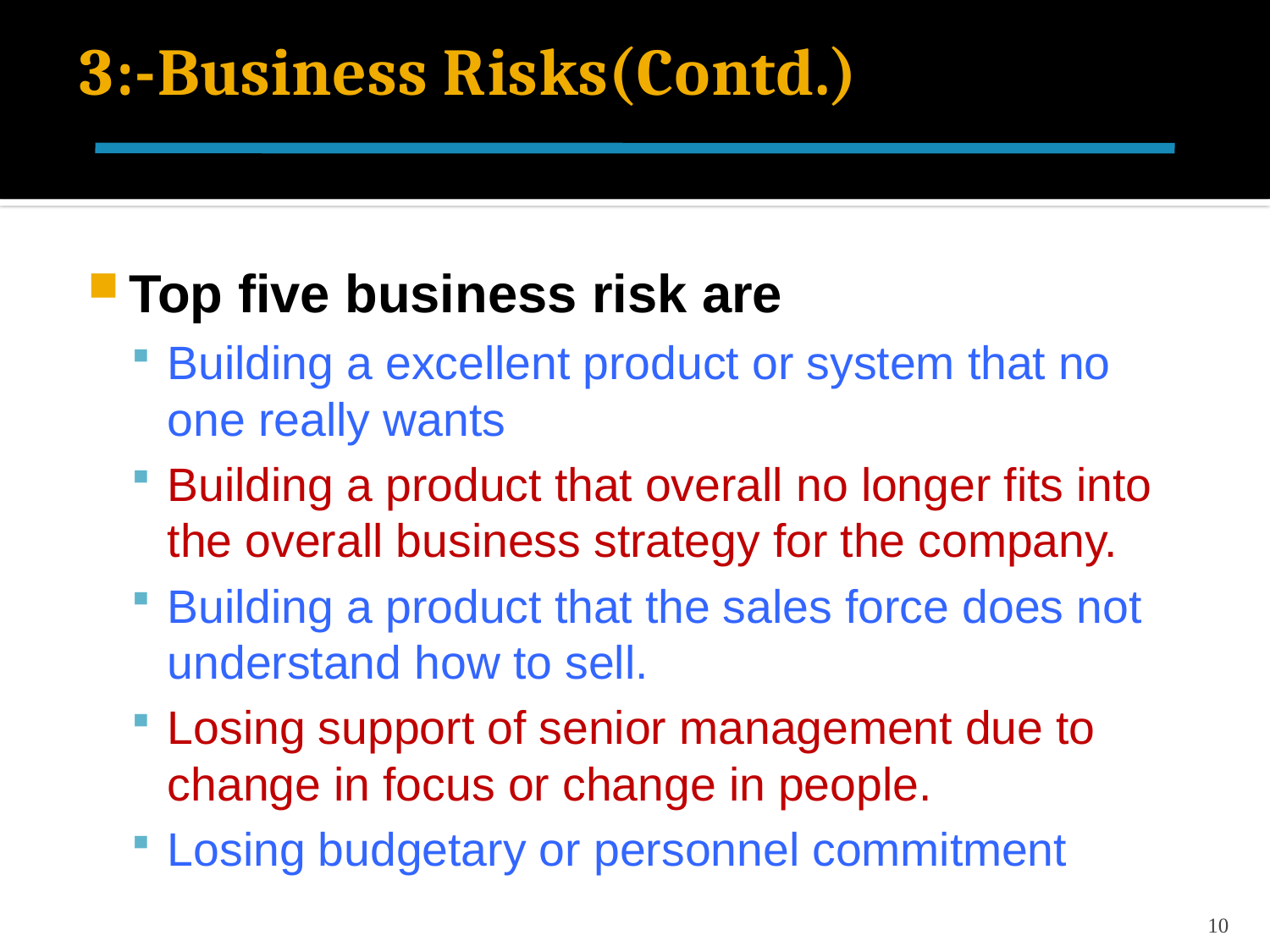

# 3:-Business Risks(Contd.)
Top five business risk are
Building a excellent product or system that no one really wants
Building a product that overall no longer fits into the overall business strategy for the company.
Building a product that the sales force does not understand how to sell.
Losing support of senior management due to change in focus or change in people.
Losing budgetary or personnel commitment

10